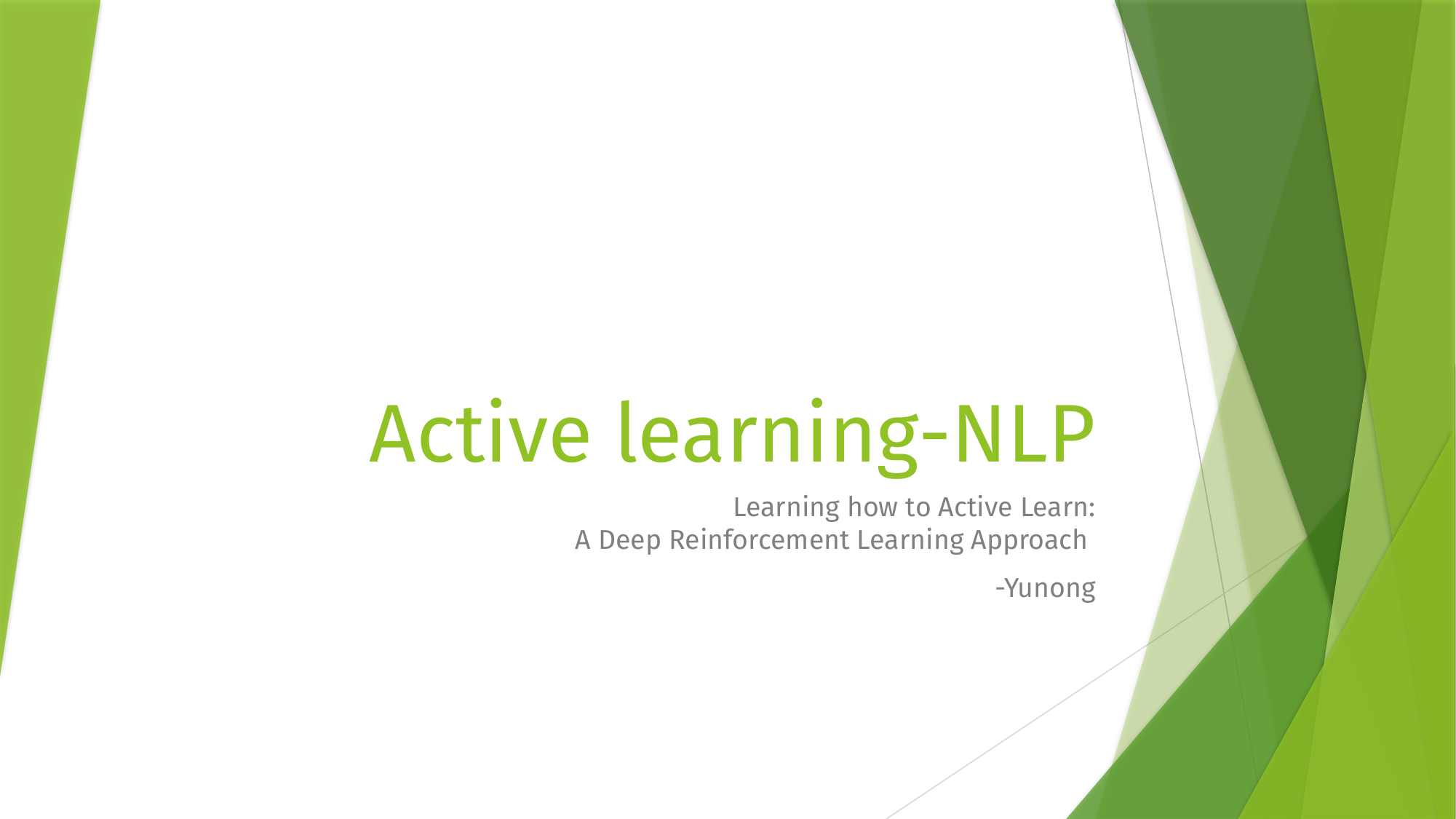

# Active learning-NLP
Learning how to Active Learn:
A Deep Reinforcement Learning Approach
-Yunong